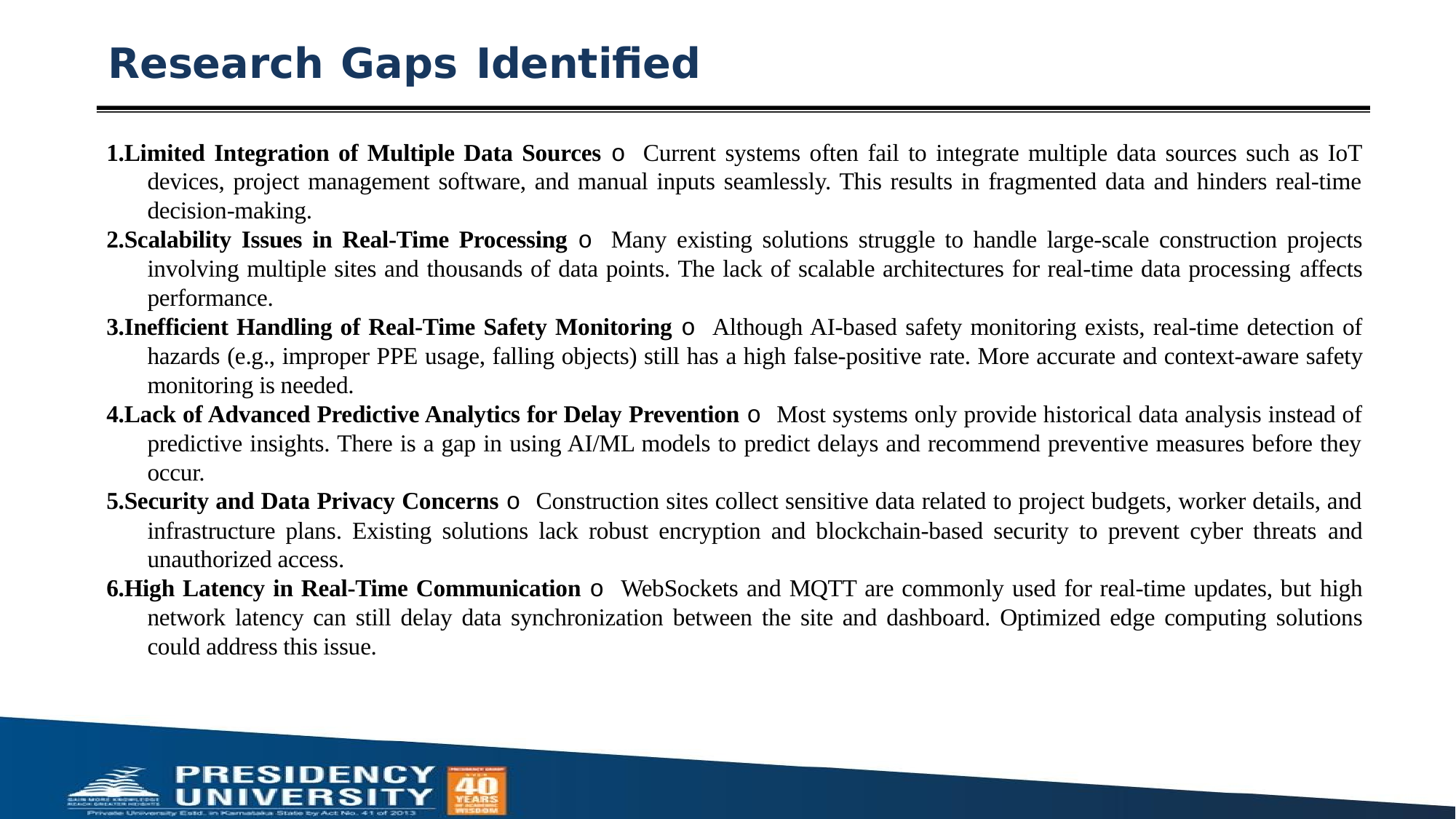

# Research Gaps Identified
1.Limited Integration of Multiple Data Sources o Current systems often fail to integrate multiple data sources such as IoT devices, project management software, and manual inputs seamlessly. This results in fragmented data and hinders real-time decision-making.
2.Scalability Issues in Real-Time Processing o Many existing solutions struggle to handle large-scale construction projects involving multiple sites and thousands of data points. The lack of scalable architectures for real-time data processing affects performance.
3.Inefficient Handling of Real-Time Safety Monitoring o Although AI-based safety monitoring exists, real-time detection of hazards (e.g., improper PPE usage, falling objects) still has a high false-positive rate. More accurate and context-aware safety monitoring is needed.
4.Lack of Advanced Predictive Analytics for Delay Prevention o Most systems only provide historical data analysis instead of predictive insights. There is a gap in using AI/ML models to predict delays and recommend preventive measures before they occur.
5.Security and Data Privacy Concerns o Construction sites collect sensitive data related to project budgets, worker details, and infrastructure plans. Existing solutions lack robust encryption and blockchain-based security to prevent cyber threats and unauthorized access.
6.High Latency in Real-Time Communication o WebSockets and MQTT are commonly used for real-time updates, but high network latency can still delay data synchronization between the site and dashboard. Optimized edge computing solutions could address this issue.